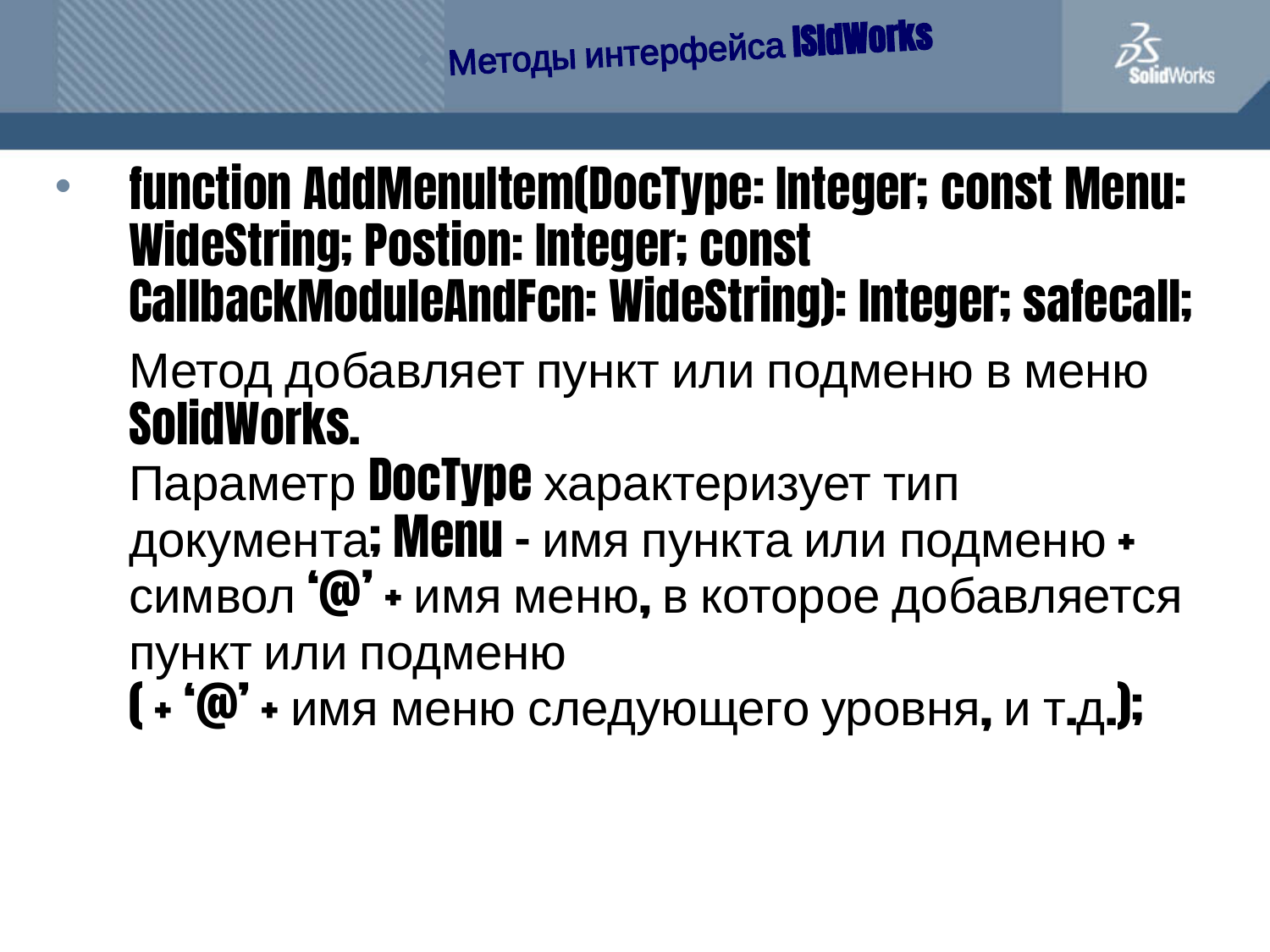

Методы интерфейса ISldWorks
function AddMenuItem(DocType: Integer; const Menu: WideString; Postion: Integer; const CallbackModuleAndFcn: WideString): Integer; safecall;
	Метод добавляет пункт или подменю в меню SolidWorks.
Параметр DocType характеризует тип документа; Menu – имя пункта или подменю + символ ‘@’ + имя меню, в которое добавляется пункт или подменю
( + ‘@’ + имя меню следующего уровня, и т.д.);